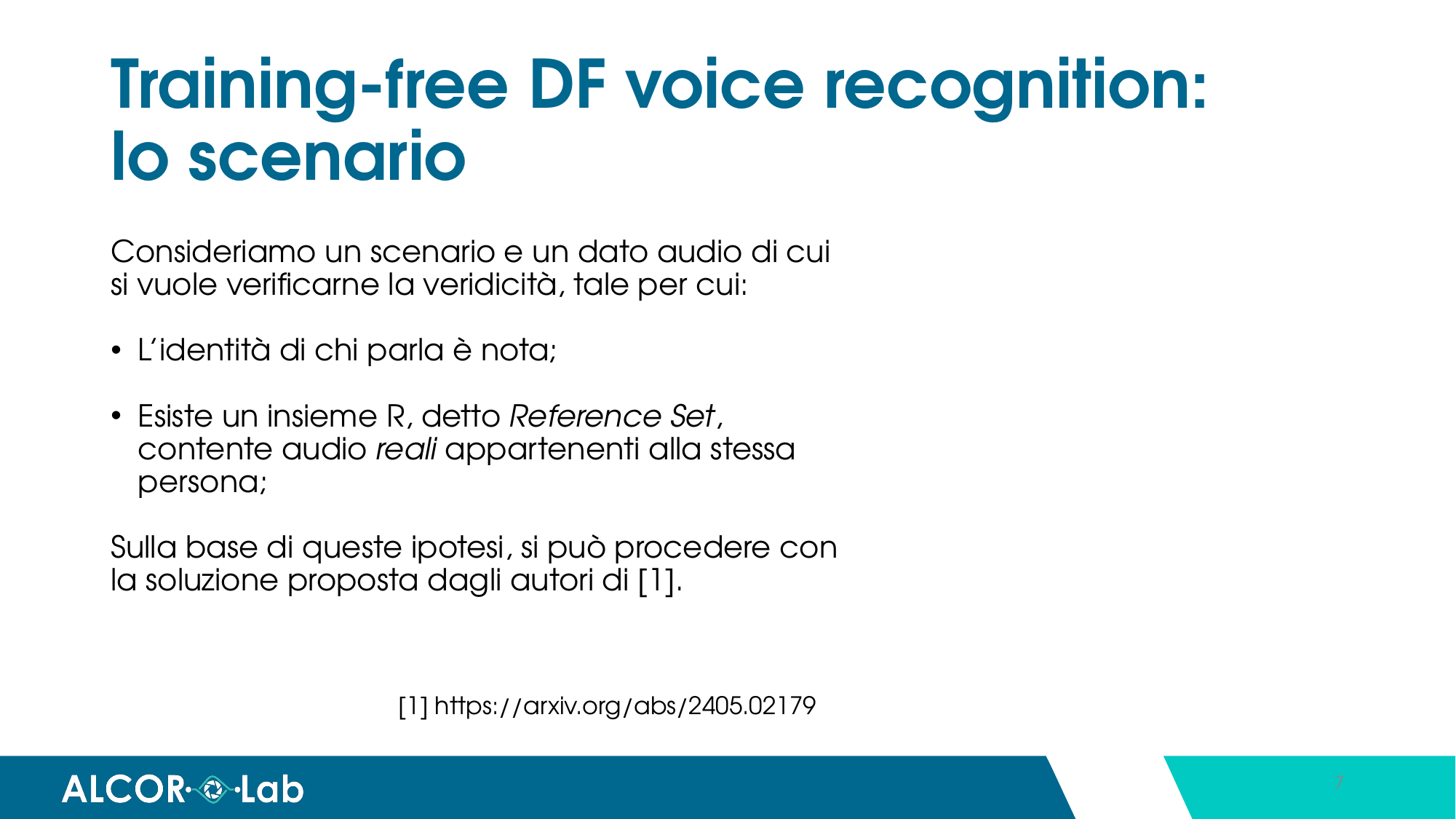

# Training-free DF voice recognition: lo scenario
Consideriamo un scenario e un dato audio di cui si vuole verificarne la veridicità, tale per cui:

L’identità di chi parla è nota;

Esiste un insieme R, detto Reference Set, contente audio reali appartenenti alla stessa persona;

Sulla base di queste ipotesi, si può procedere con la soluzione proposta dagli autori di [1].

[1] https://arxiv.org/abs/2405.02179
7